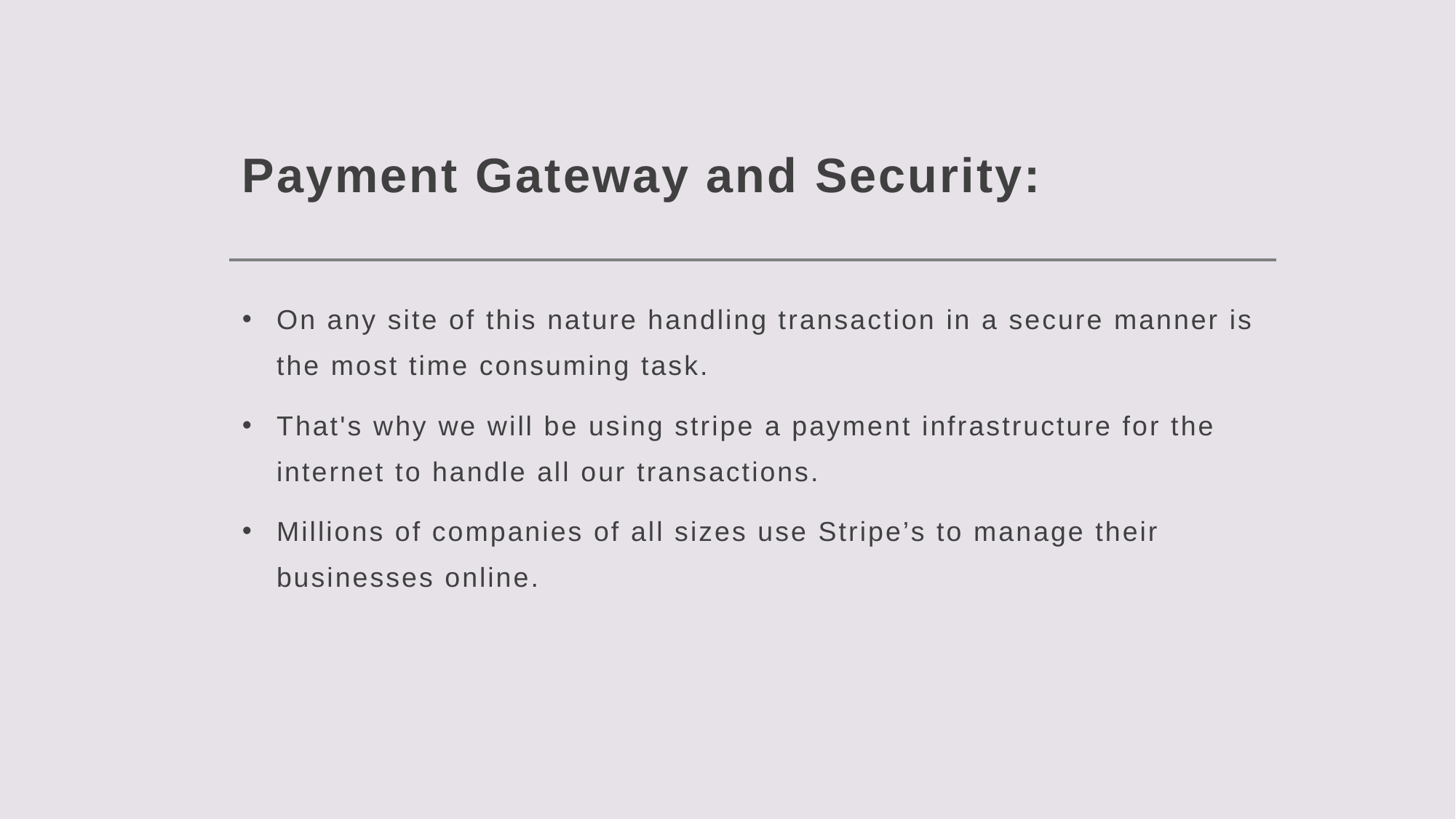

# Payment Gateway and Security:
On any site of this nature handling transaction in a secure manner is the most time consuming task.
That's why we will be using stripe a payment infrastructure for the internet to handle all our transactions.
Millions of companies of all sizes use Stripe’s to manage their businesses online.